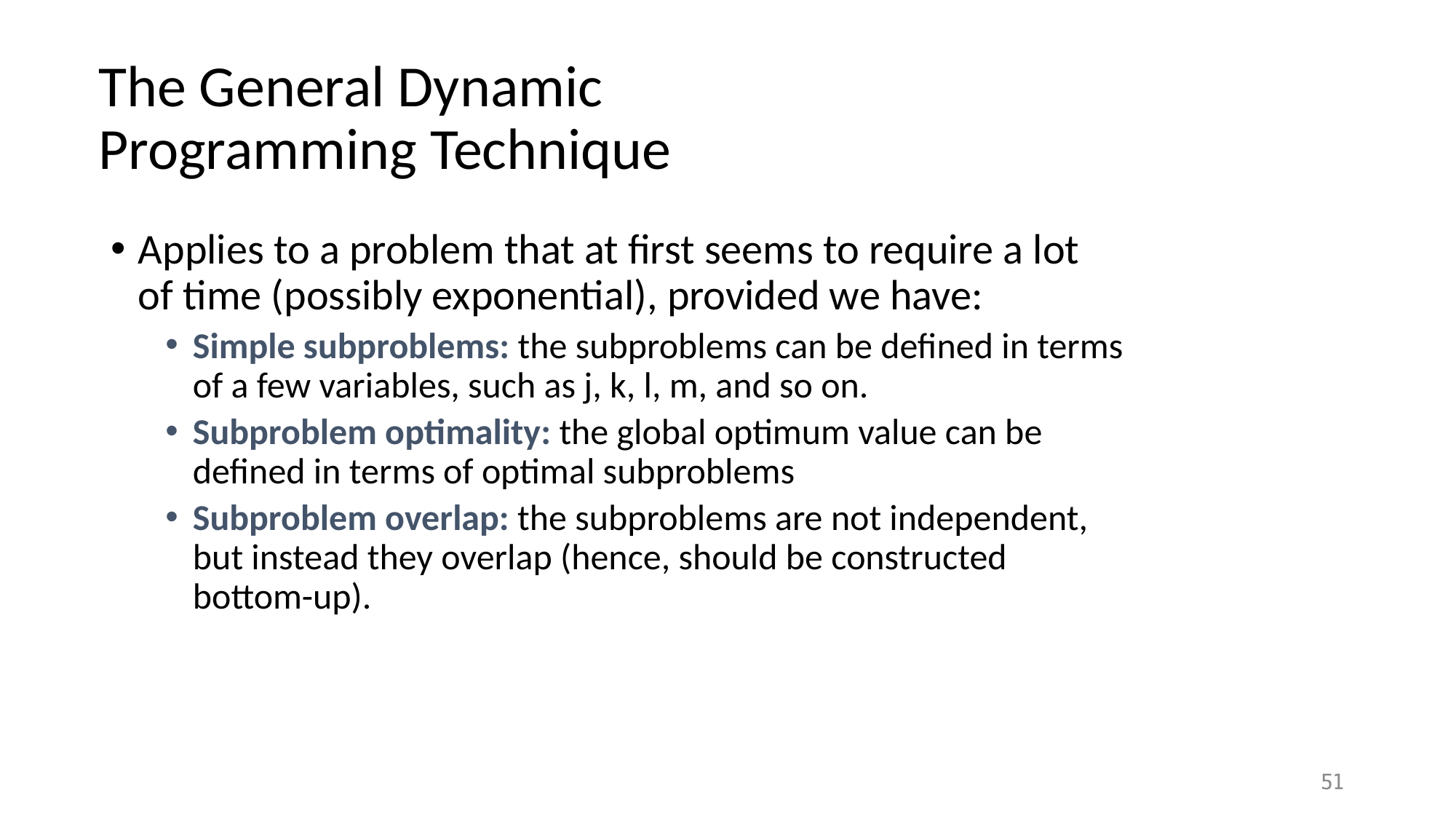

# The General Dynamic Programming Technique
Applies to a problem that at first seems to require a lot of time (possibly exponential), provided we have:
Simple subproblems: the subproblems can be defined in terms of a few variables, such as j, k, l, m, and so on.
Subproblem optimality: the global optimum value can be defined in terms of optimal subproblems
Subproblem overlap: the subproblems are not independent, but instead they overlap (hence, should be constructed bottom-up).
51